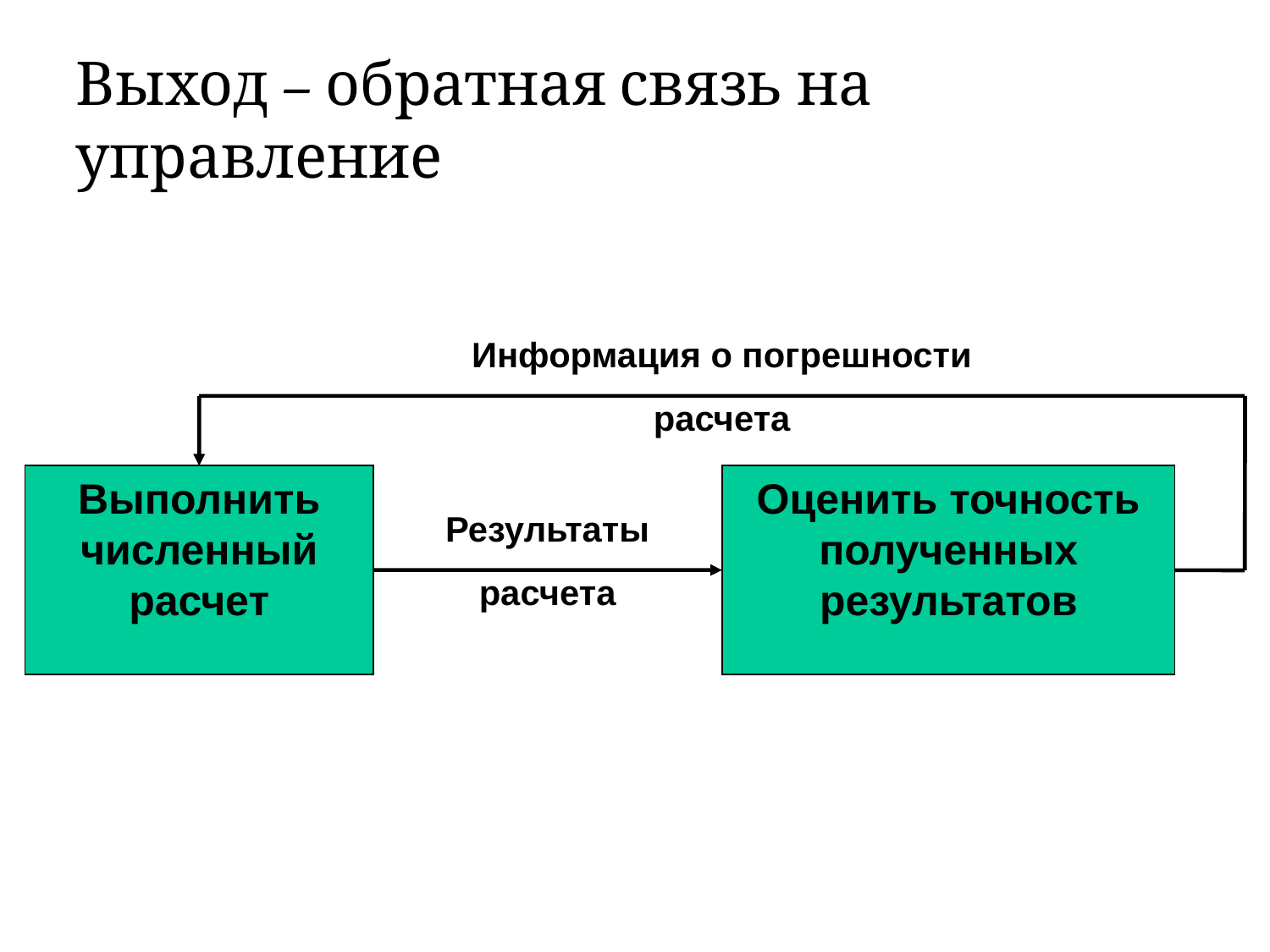

# Выход – обратная связь на управление

Информация о погрешности

расчета

Выполнить численный расчет
Оценить точность полученных результатов
Результаты

расчета